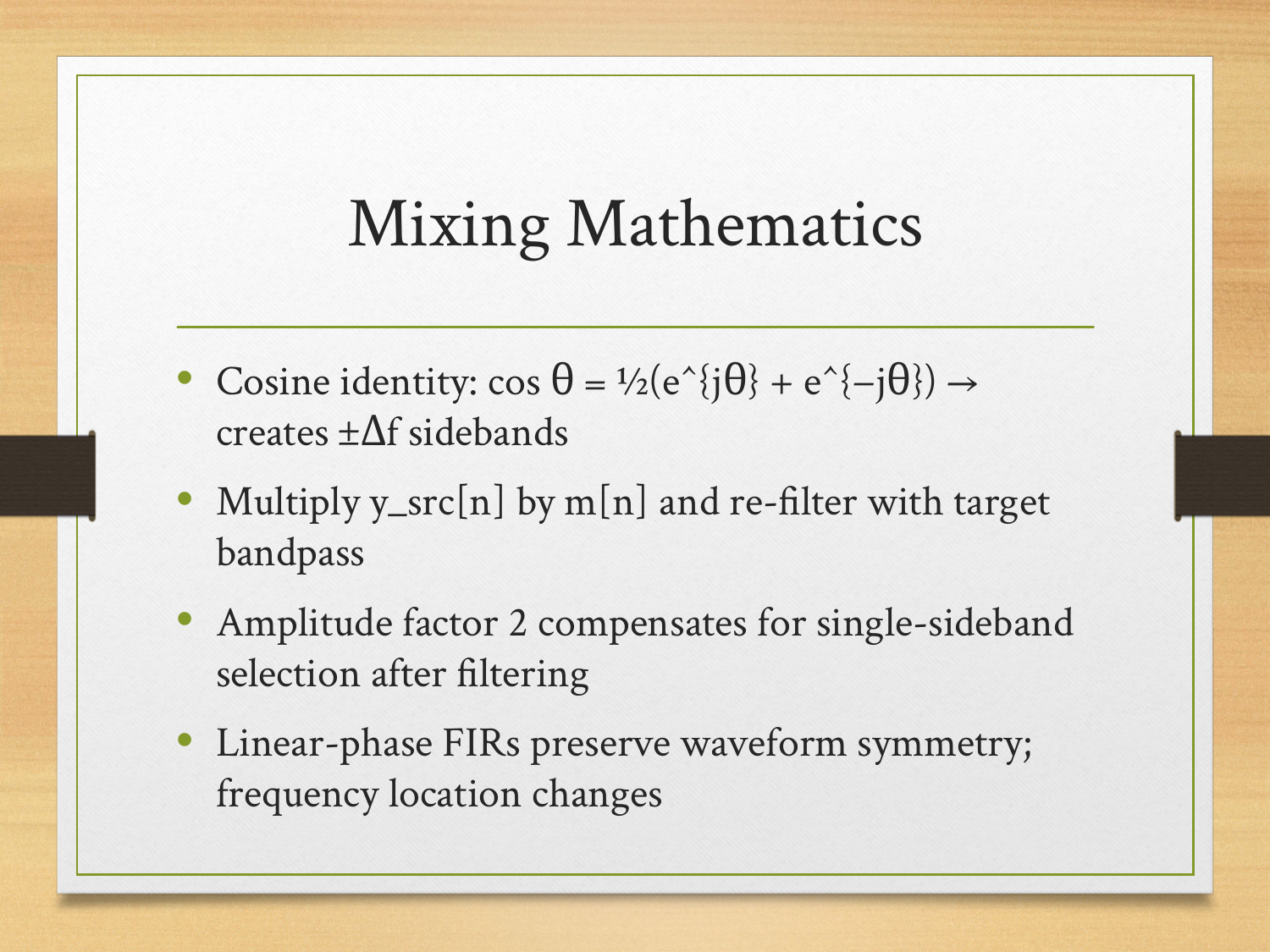

# Mixing Mathematics
Cosine identity: cos θ = ½(e^{jθ} + e^{−jθ}) → creates ±Δf sidebands
Multiply y_src[n] by m[n] and re-filter with target bandpass
Amplitude factor 2 compensates for single-sideband selection after filtering
Linear-phase FIRs preserve waveform symmetry; frequency location changes